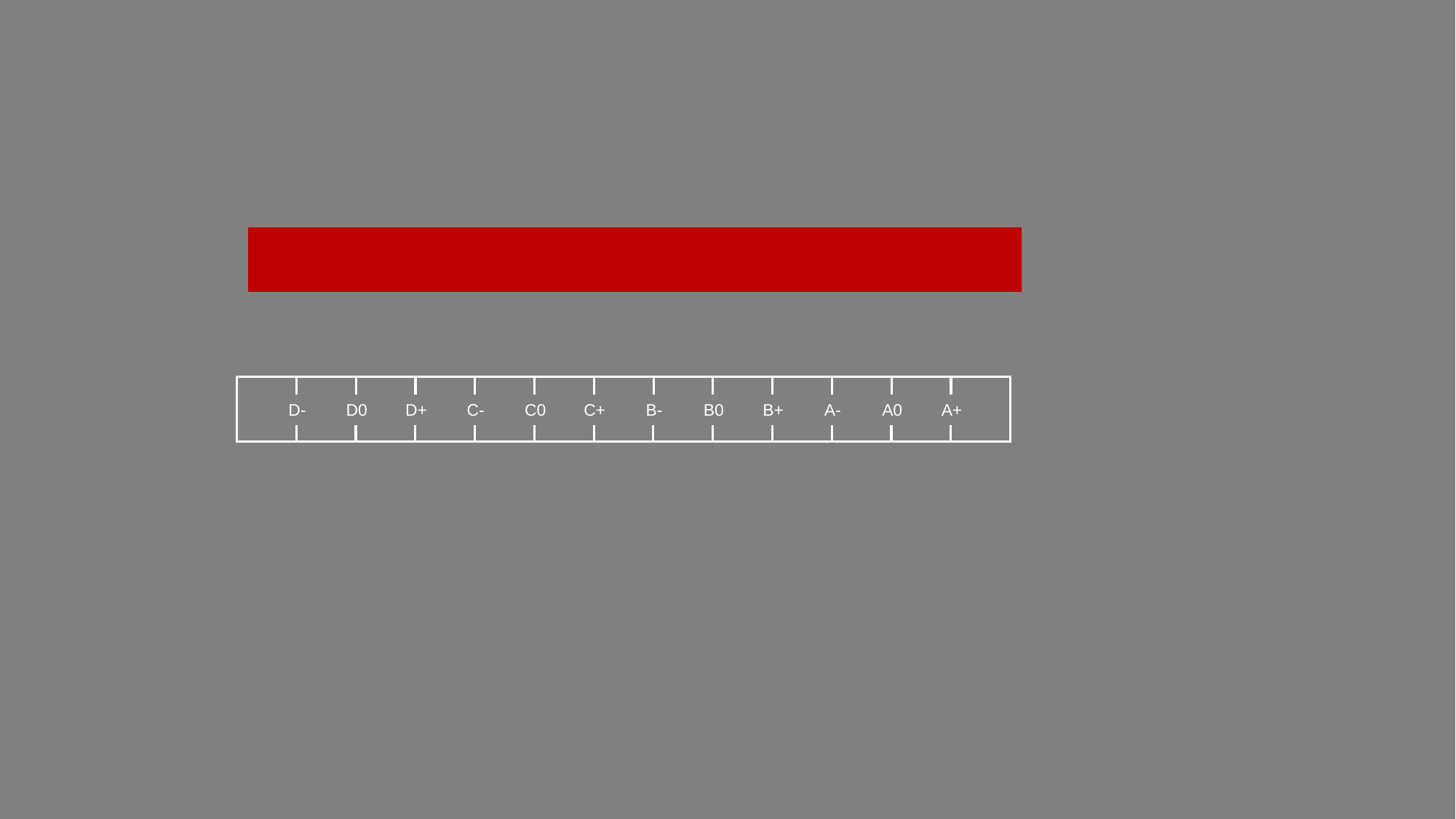

D-
D0
D+
C-
C0
C+
B-
B0
B+
A-
A0
A+